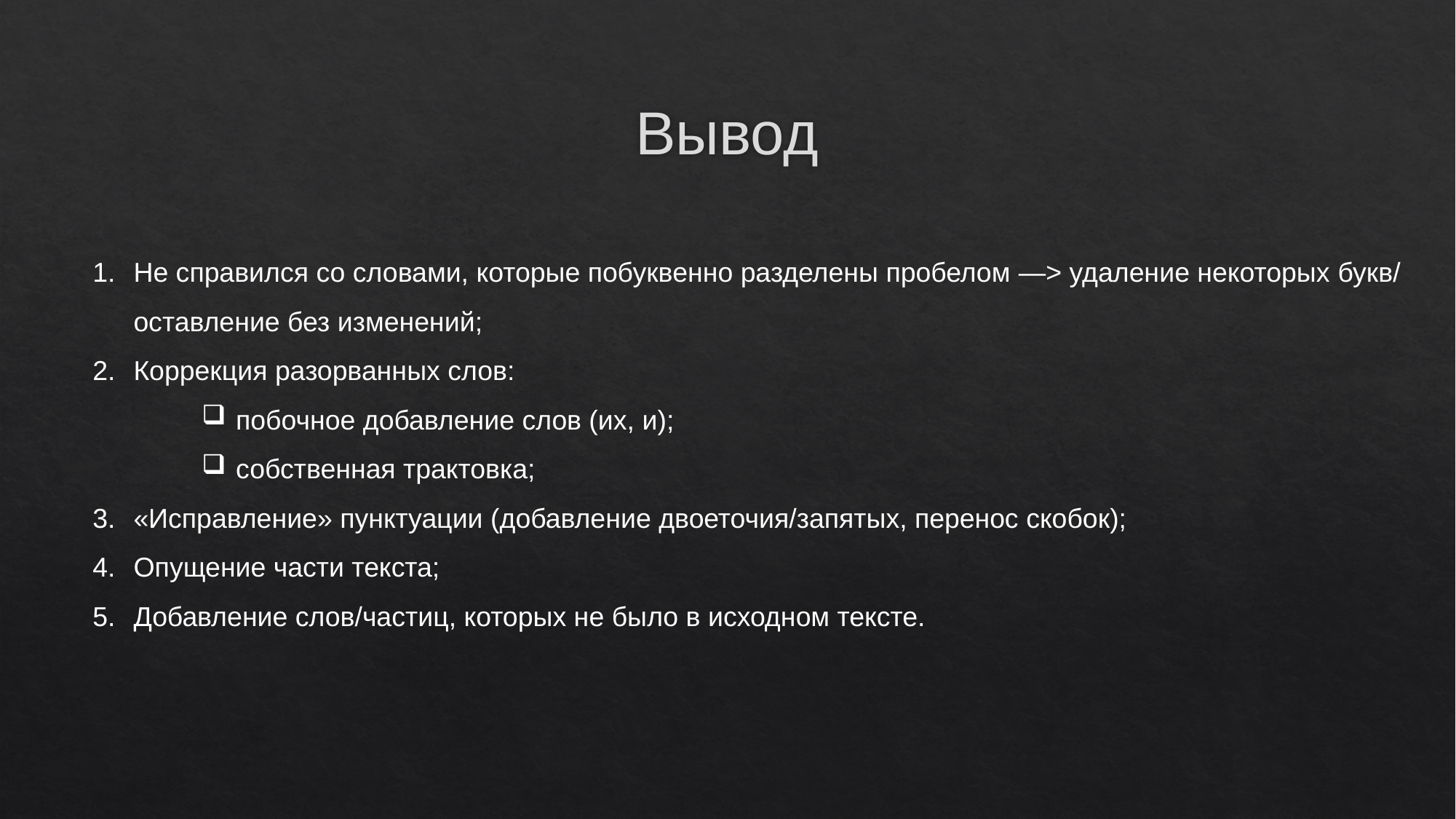

# Вывод
Не справился со словами, которые побуквенно разделены пробелом —> удаление некоторых букв/ оставление без изменений;
Коррекция разорванных слов:
побочное добавление слов (их, и);
собственная трактовка;
«Исправление» пунктуации (добавление двоеточия/запятых, перенос скобок);
Опущение части текста;
Добавление слов/частиц, которых не было в исходном тексте.